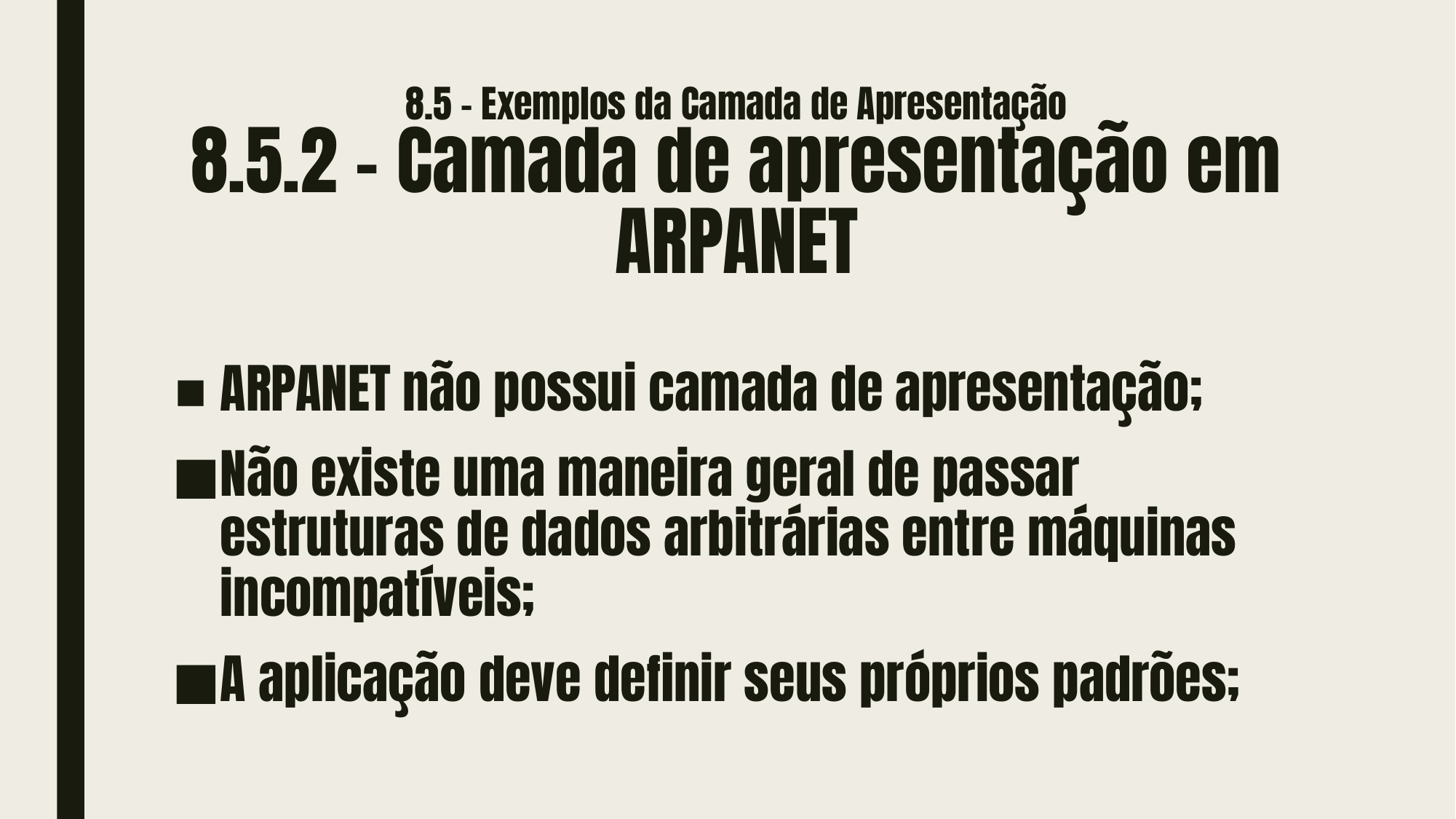

# 8.5 - Exemplos da Camada de Apresentação 8.5.2 - Camada de apresentação em ARPANET

ARPANET não possui camada de apresentação;

Não existe uma maneira geral de passar estruturas de dados arbitrárias entre máquinas incompatíveis;

A aplicação deve definir seus próprios padrões;